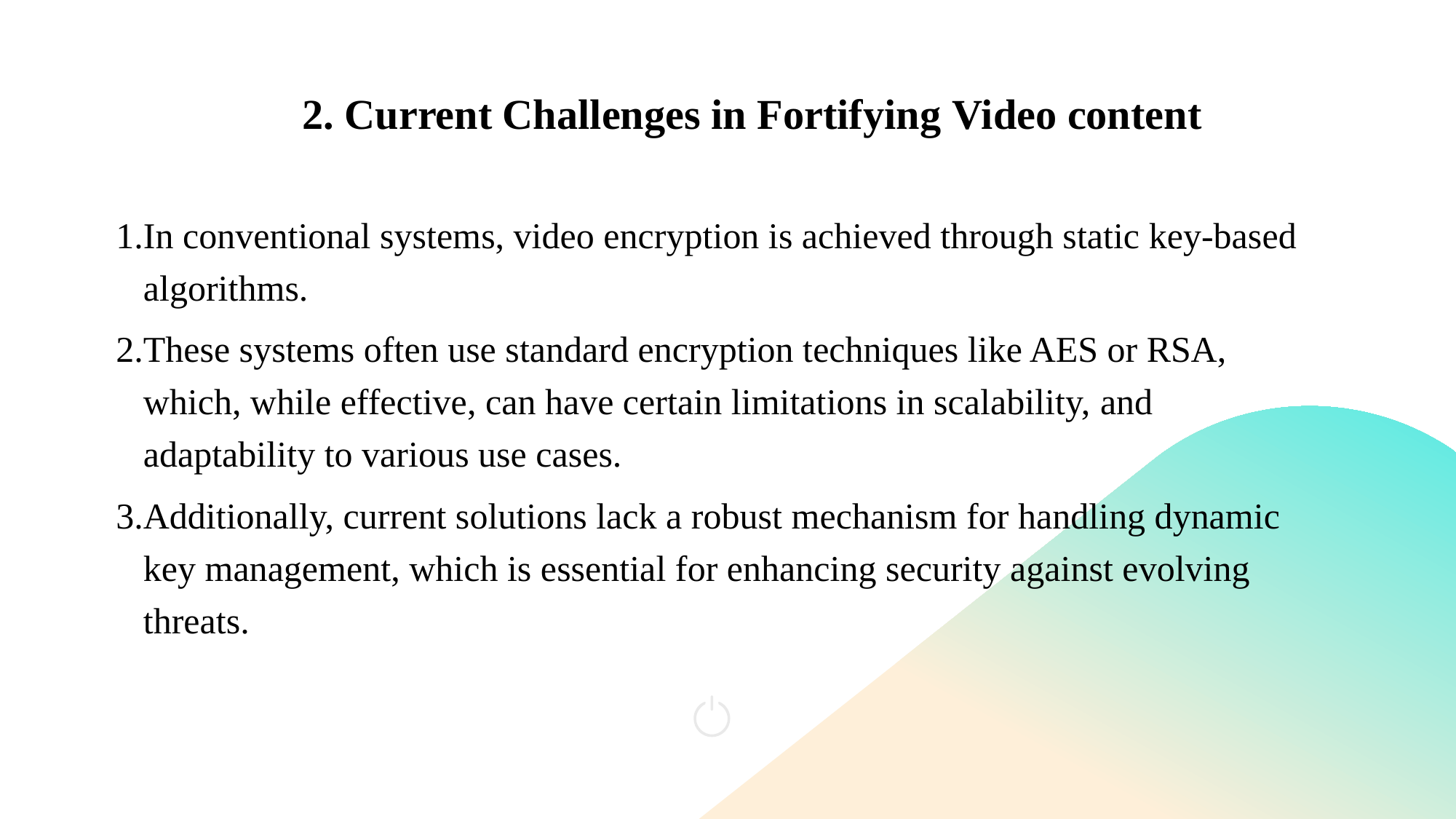

2. Current Challenges in Fortifying Video content
In conventional systems, video encryption is achieved through static key-based algorithms.
These systems often use standard encryption techniques like AES or RSA, which, while effective, can have certain limitations in scalability, and adaptability to various use cases.
Additionally, current solutions lack a robust mechanism for handling dynamic key management, which is essential for enhancing security against evolving threats.